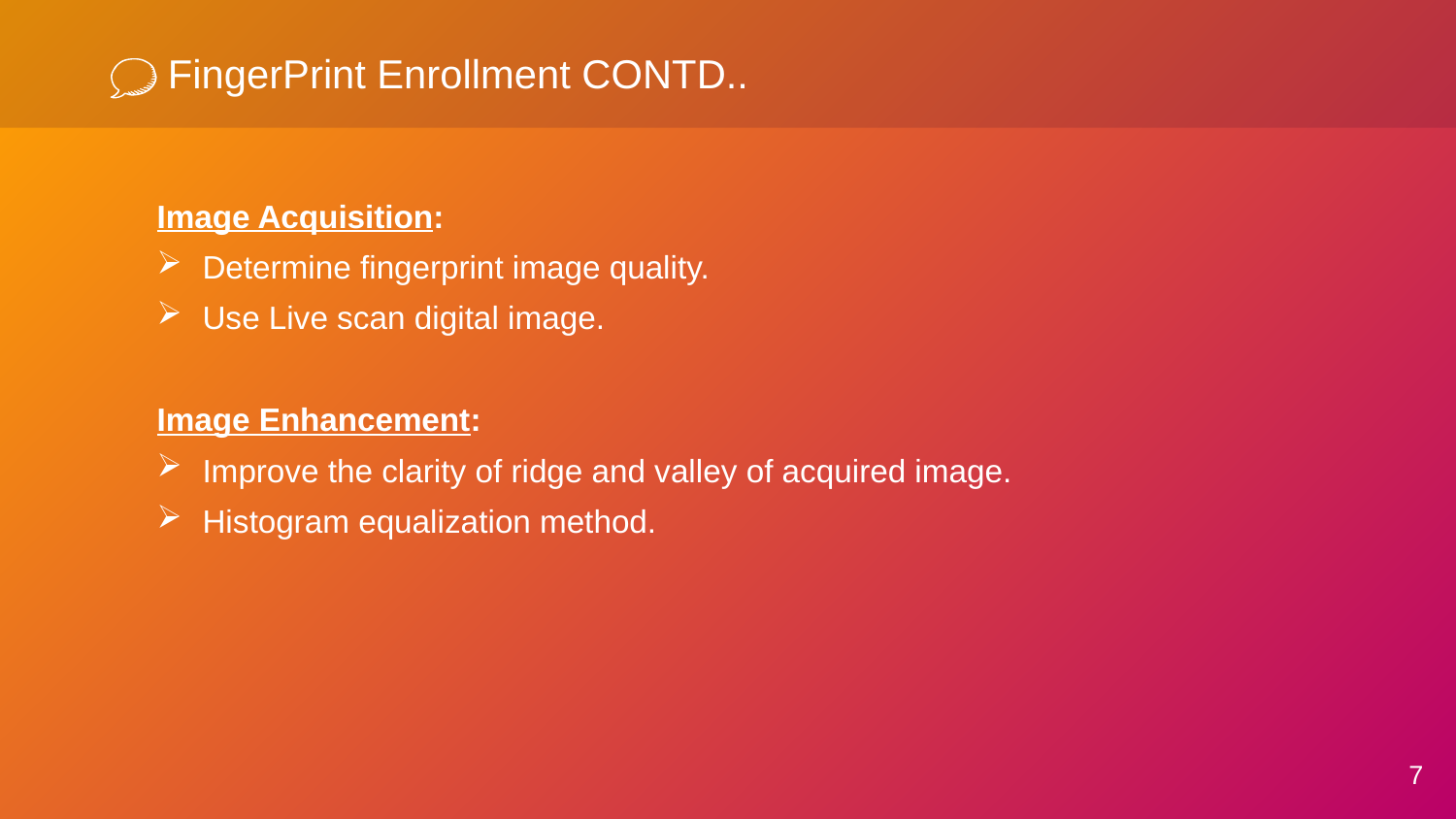

# FingerPrint Enrollment CONTD..
Image Acquisition:
Determine fingerprint image quality.
Use Live scan digital image.

Image Enhancement:
Improve the clarity of ridge and valley of acquired image.
Histogram equalization method.

7